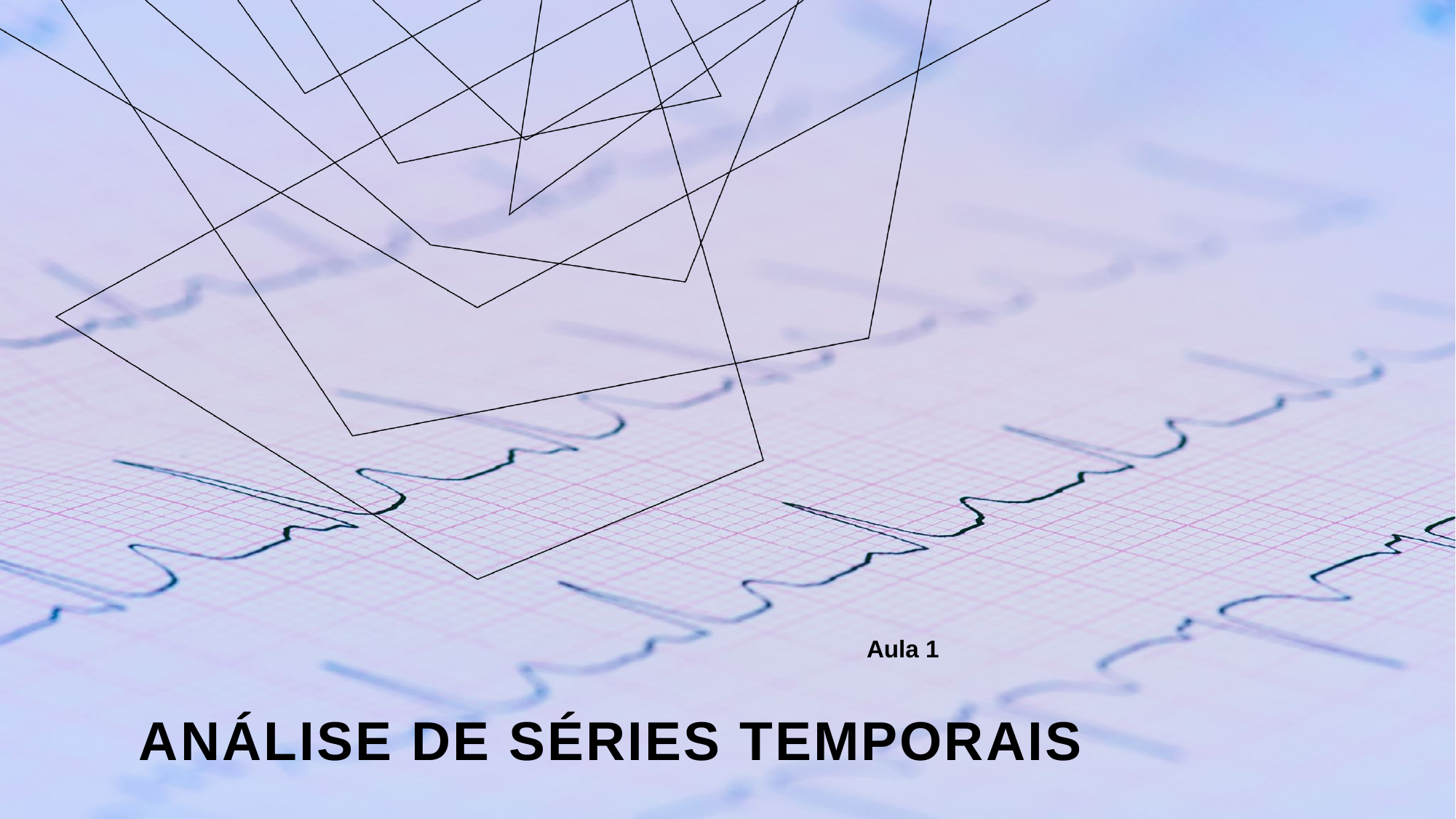

Aula 1
# Análise De Séries Temporais